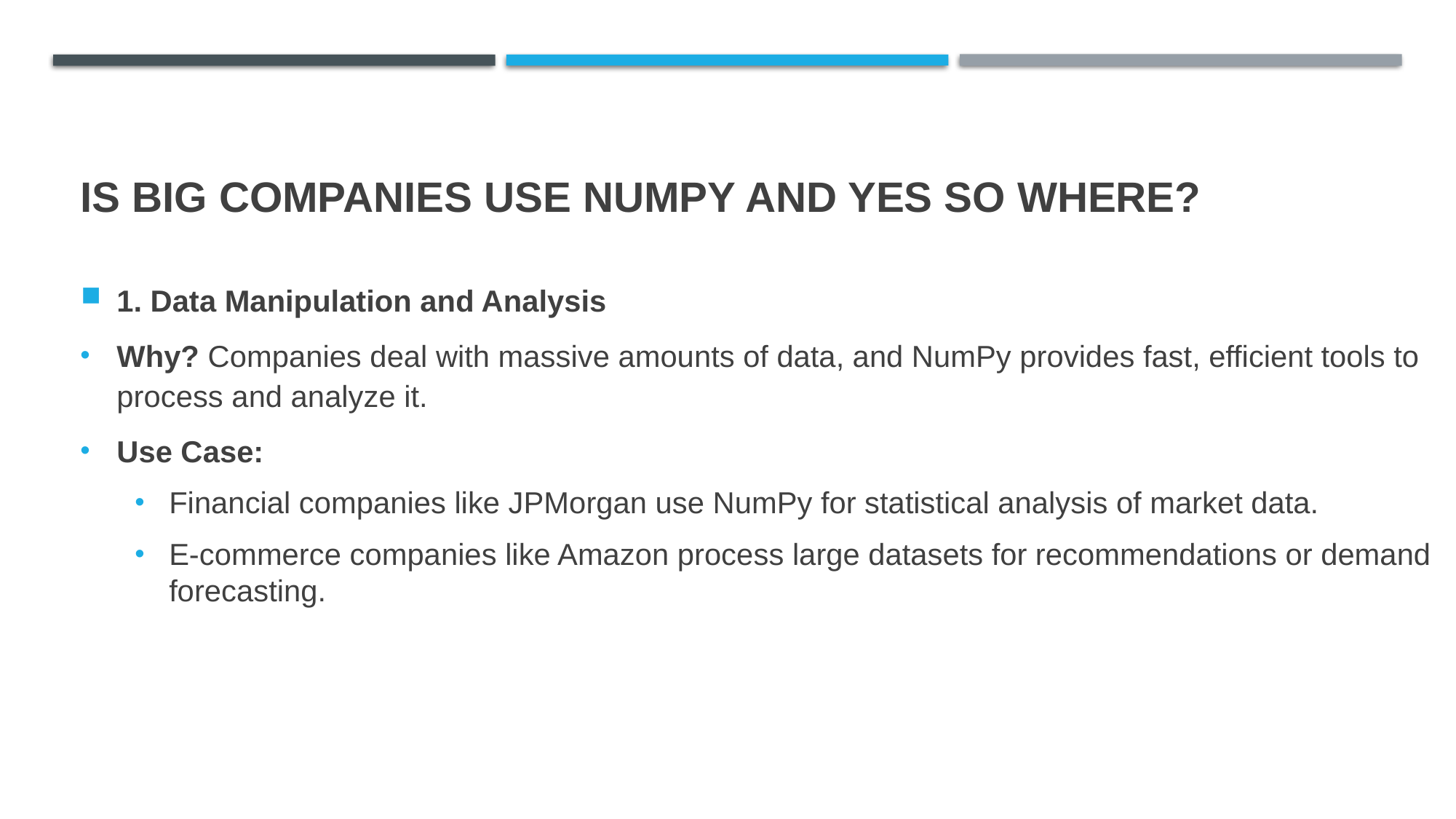

# Is BIG COMPANIES USE NUMPY AND YES SO WHERE?
1. Data Manipulation and Analysis
Why? Companies deal with massive amounts of data, and NumPy provides fast, efficient tools to process and analyze it.
Use Case:
Financial companies like JPMorgan use NumPy for statistical analysis of market data.
E-commerce companies like Amazon process large datasets for recommendations or demand forecasting.